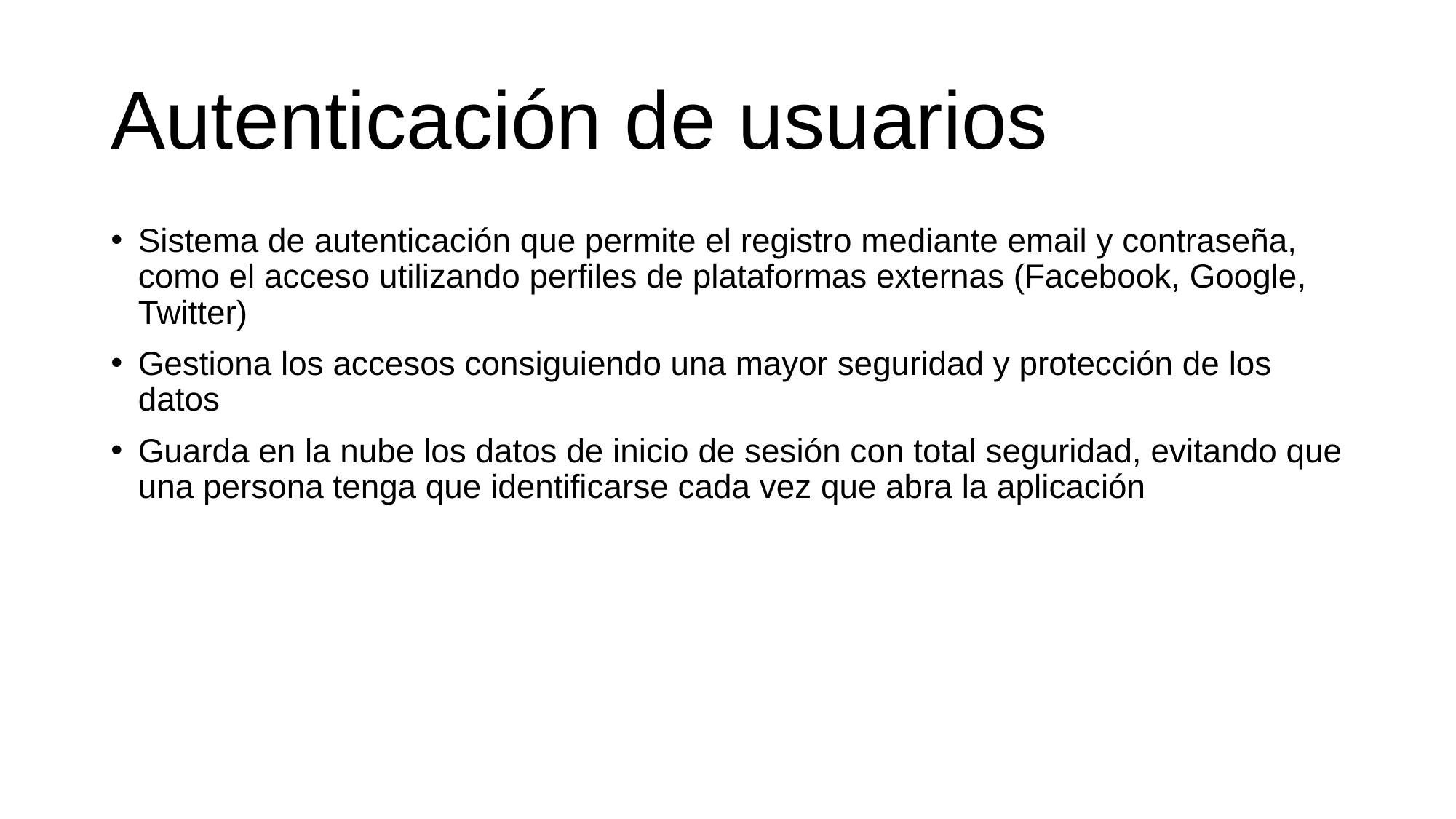

# Autenticación de usuarios
Sistema de autenticación que permite el registro mediante email y contraseña, como el acceso utilizando perfiles de plataformas externas (Facebook, Google, Twitter)
Gestiona los accesos consiguiendo una mayor seguridad y protección de los datos
Guarda en la nube los datos de inicio de sesión con total seguridad, evitando que una persona tenga que identificarse cada vez que abra la aplicación